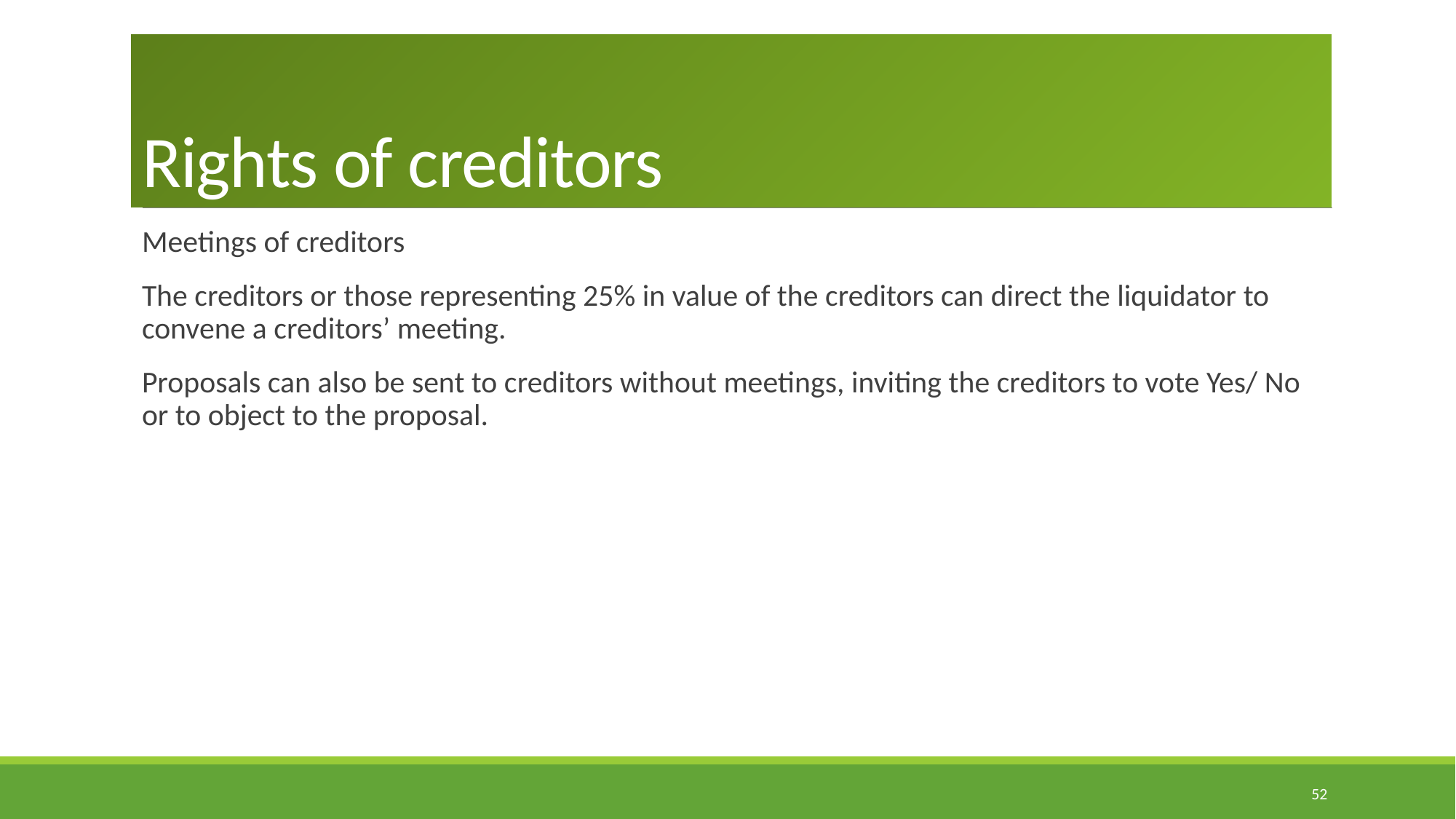

# Rights of creditors
Meetings of creditors
The creditors or those representing 25% in value of the creditors can direct the liquidator to convene a creditors’ meeting.
Proposals can also be sent to creditors without meetings, inviting the creditors to vote Yes/ No or to object to the proposal.

52